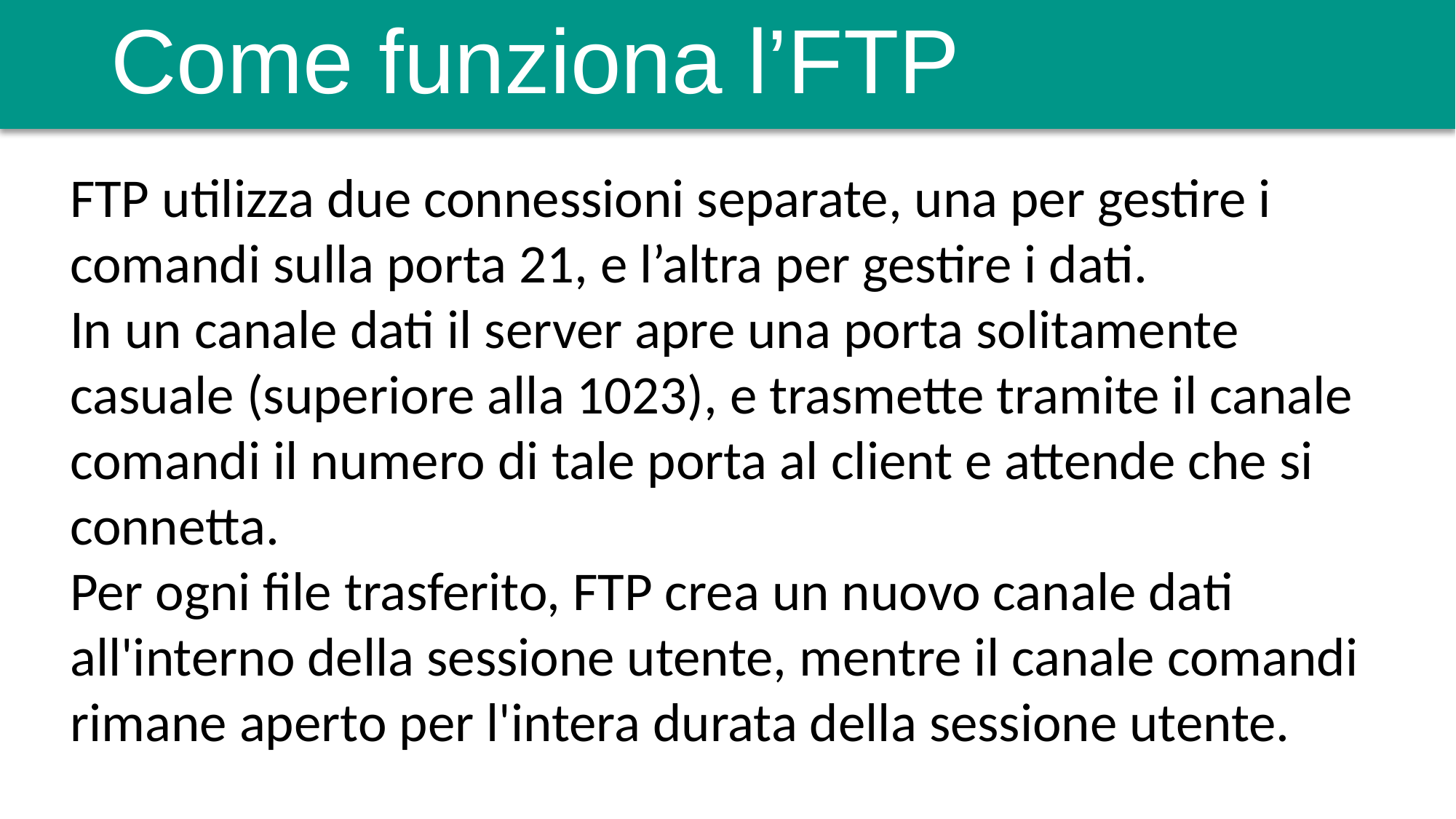

# Come funziona l’FTP
FTP utilizza due connessioni separate, una per gestire i comandi sulla porta 21, e l’altra per gestire i dati.
In un canale dati il server apre una porta solitamente casuale (superiore alla 1023), e trasmette tramite il canale comandi il numero di tale porta al client e attende che si connetta.
Per ogni file trasferito, FTP crea un nuovo canale dati all'interno della sessione utente, mentre il canale comandi rimane aperto per l'intera durata della sessione utente.